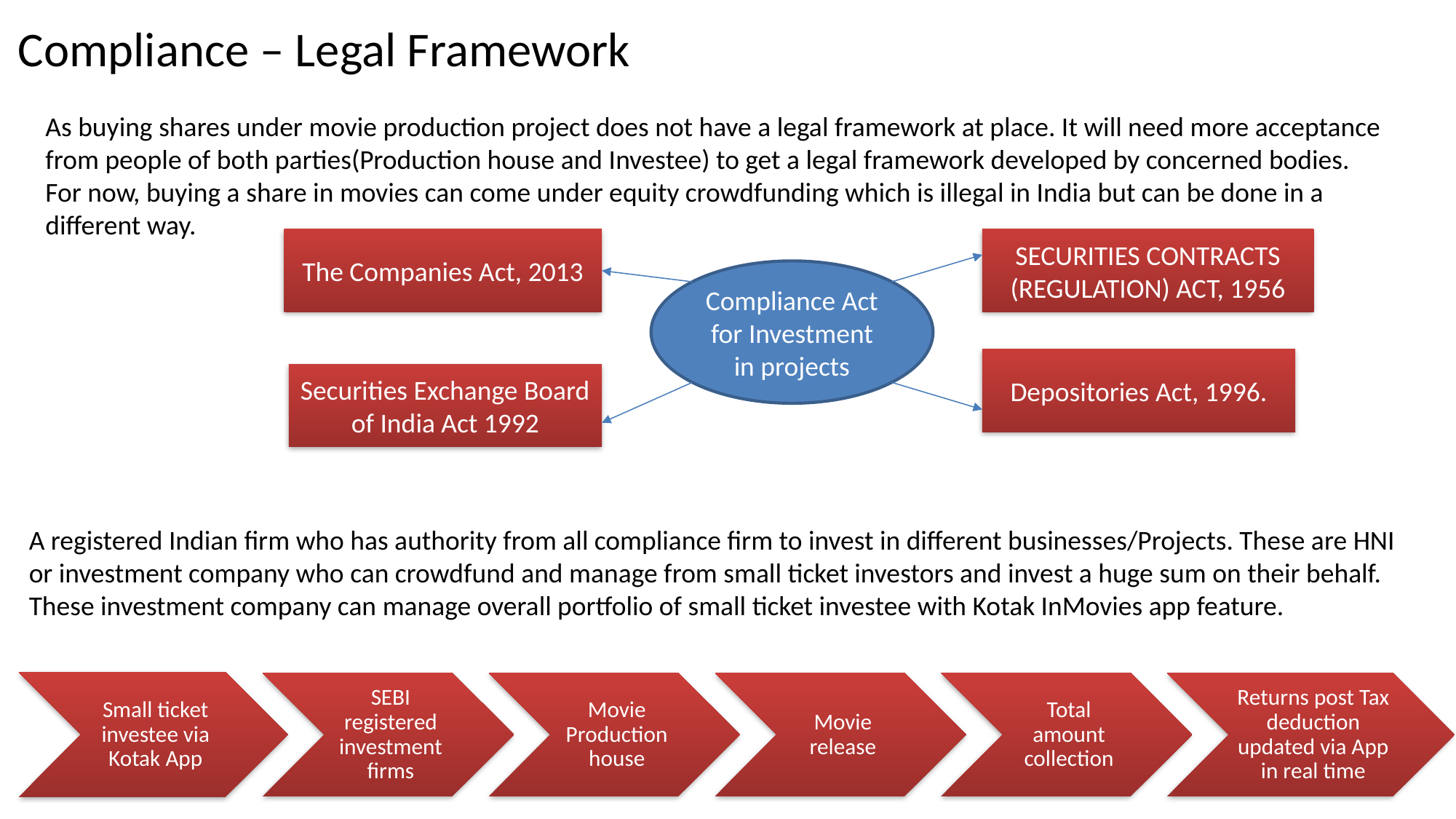

# Compliance – Legal Framework
As buying shares under movie production project does not have a legal framework at place. It will need more acceptance from people of both parties(Production house and Investee) to get a legal framework developed by concerned bodies.
For now, buying a share in movies can come under equity crowdfunding which is illegal in India but can be done in a different way.
The Companies Act, 2013
SECURITIES CONTRACTS (REGULATION) ACT, 1956
Compliance Act for Investment in projects
Depositories Act, 1996.
Securities Exchange Board of India Act 1992
A registered Indian firm who has authority from all compliance firm to invest in different businesses/Projects. These are HNI or investment company who can crowdfund and manage from small ticket investors and invest a huge sum on their behalf. These investment company can manage overall portfolio of small ticket investee with Kotak InMovies app feature.
Small ticket investee via Kotak App
SEBI registered investment firms
Movie Production house
Movie release
Total amount collection
Returns post Tax deduction updated via App in real time